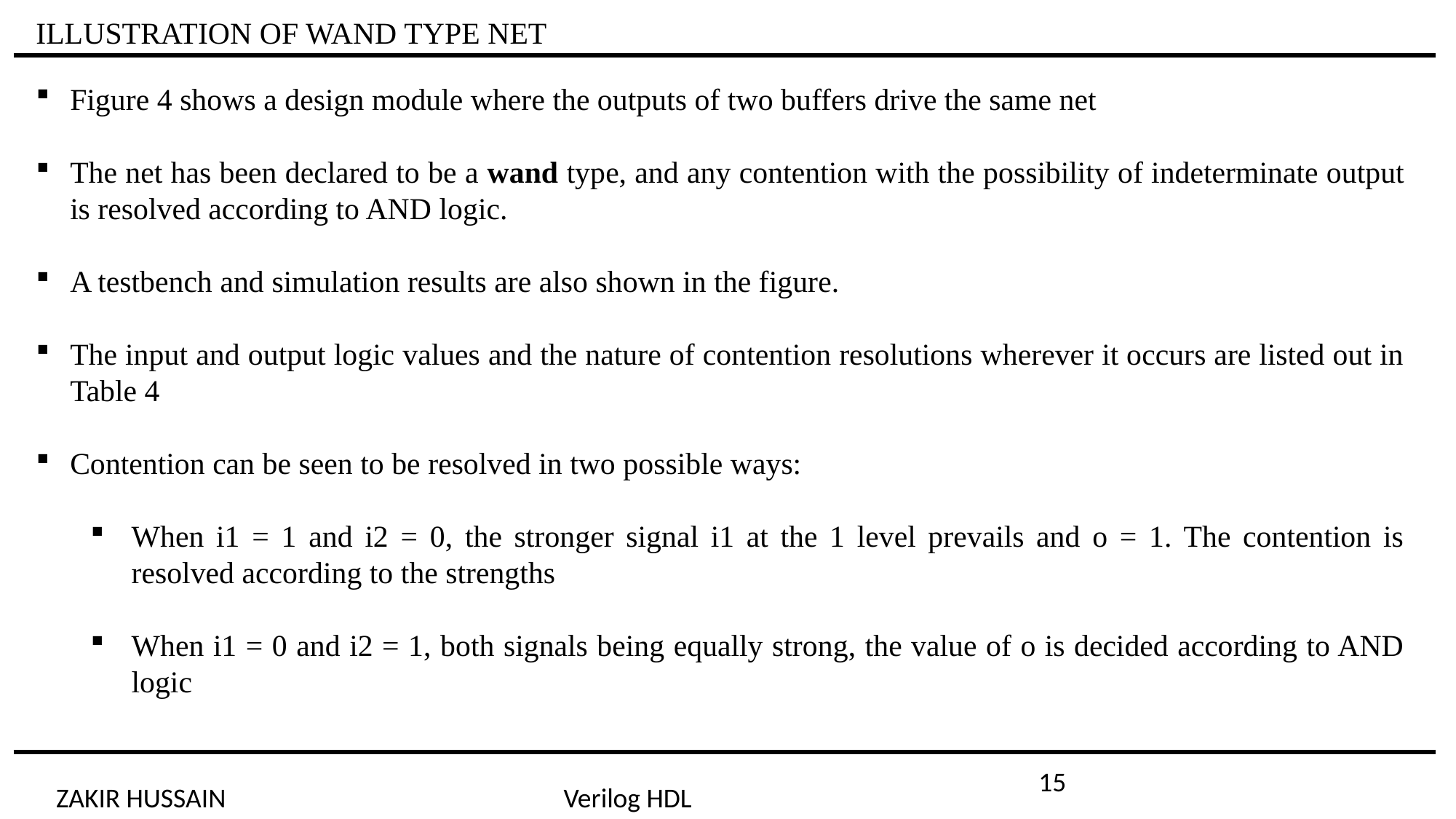

# ILLUSTRATION OF WAND TYPE NET
Figure 4 shows a design module where the outputs of two buffers drive the same net

The net has been declared to be a wand type, and any contention with the possibility of indeterminate output is resolved according to AND logic.

A testbench and simulation results are also shown in the figure.

The input and output logic values and the nature of contention resolutions wherever it occurs are listed out in Table 4

Contention can be seen to be resolved in two possible ways:

When i1 = 1 and i2 = 0, the stronger signal i1 at the 1 level prevails and o = 1. The contention is resolved according to the strengths

When i1 = 0 and i2 = 1, both signals being equally strong, the value of o is decided according to AND logic

15